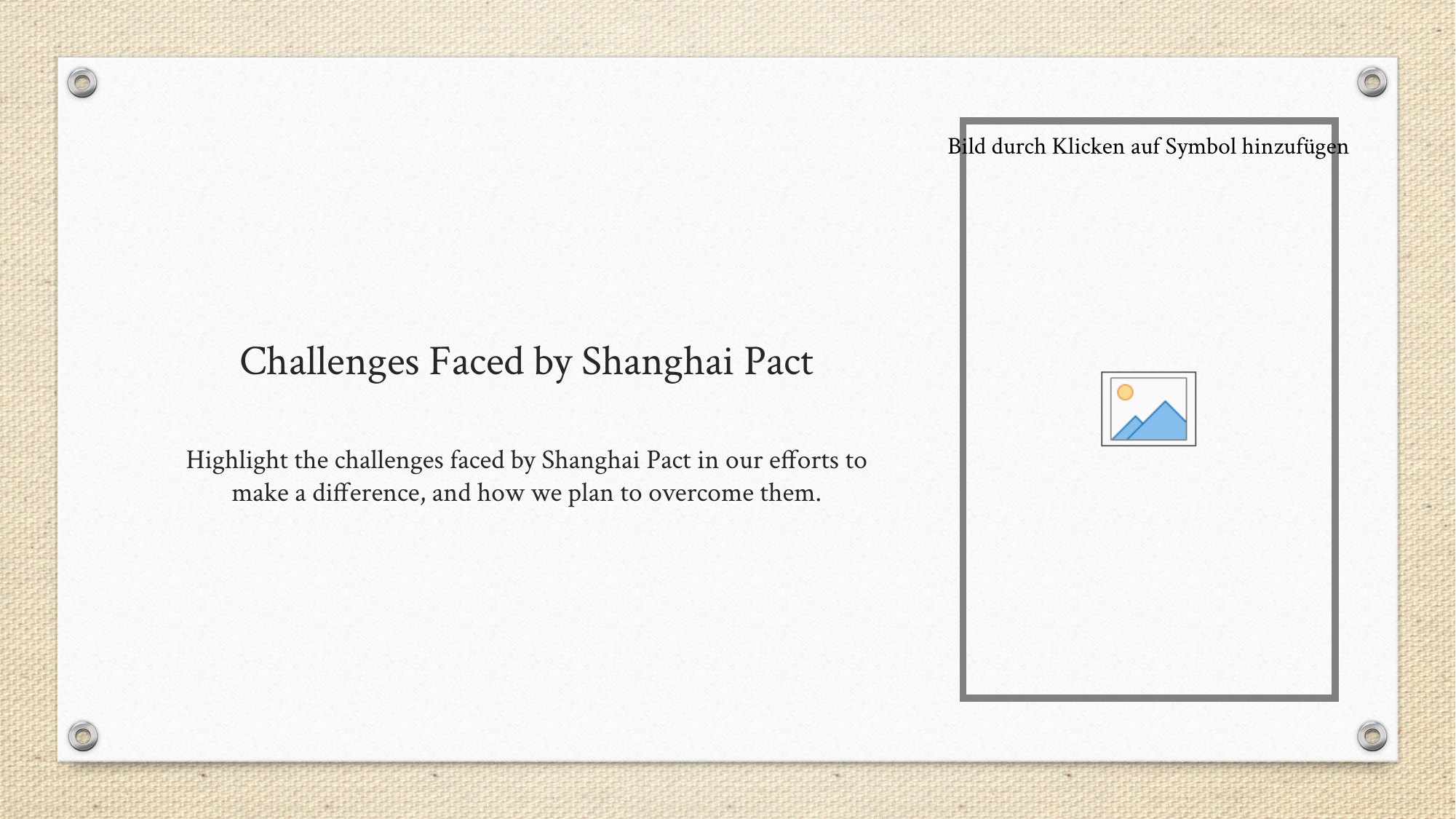

# Challenges Faced by Shanghai Pact

Highlight the challenges faced by Shanghai Pact in our efforts to make a difference, and how we plan to overcome them.